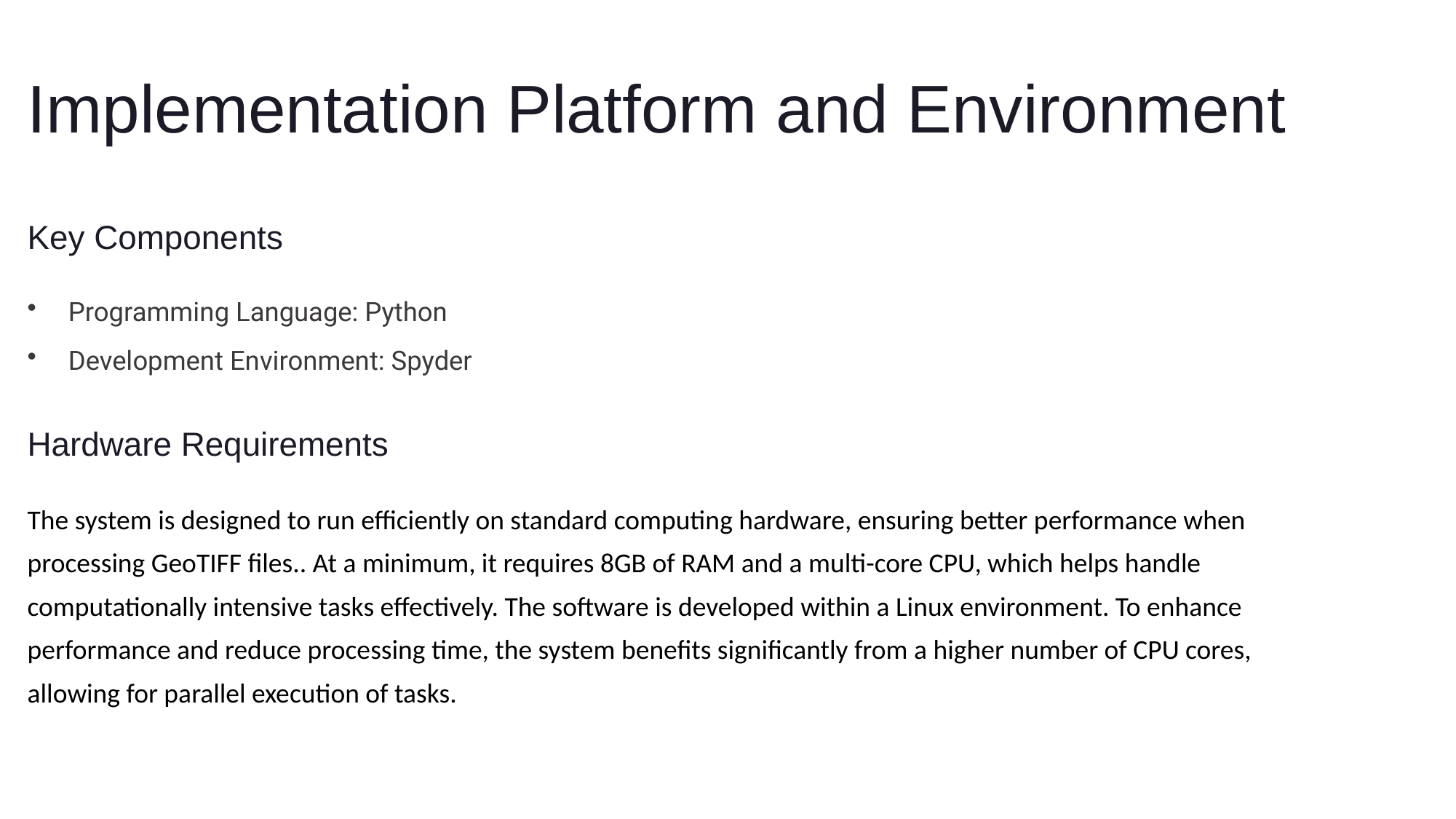

Implementation Platform and Environment
Key Components
Programming Language: Python
Development Environment: Spyder
Hardware Requirements
The system is designed to run efficiently on standard computing hardware, ensuring better performance when processing GeoTIFF files.. At a minimum, it requires 8GB of RAM and a multi-core CPU, which helps handle computationally intensive tasks effectively. The software is developed within a Linux environment. To enhance performance and reduce processing time, the system benefits significantly from a higher number of CPU cores, allowing for parallel execution of tasks.